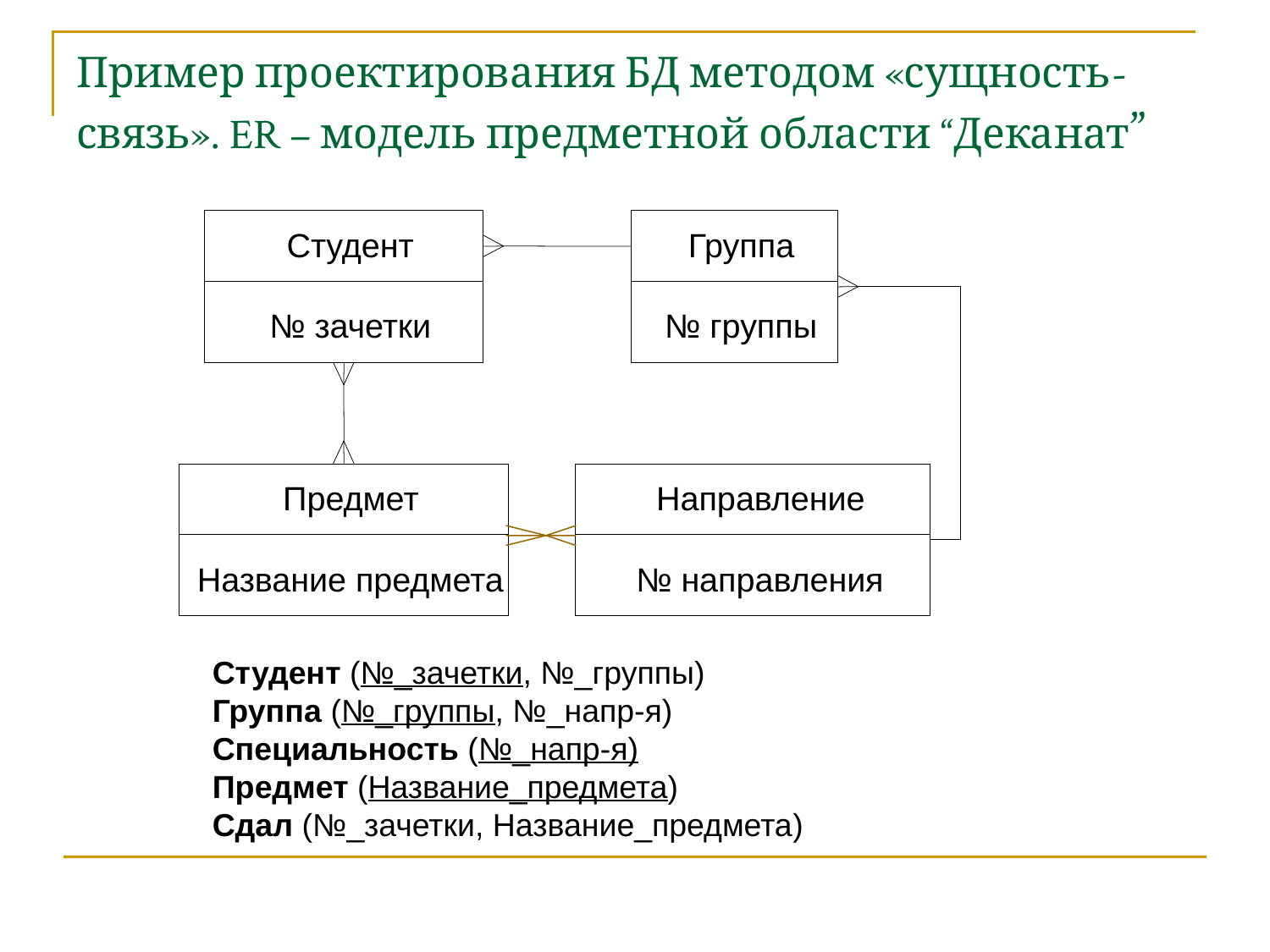

# Пример проектирования БД методом «сущность-связь». ER – модель предметной области “Деканат”

Студент
Группа

№ зачетки
№ группы

Предмет
Направление
Название предмета
№ направления

Студент (№_зачетки, №_группы)
Группа (№_группы, №_напр-я)
Специальность (№_напр-я)
Предмет (Название_предмета)
Сдал (№_зачетки, Название_предмета)